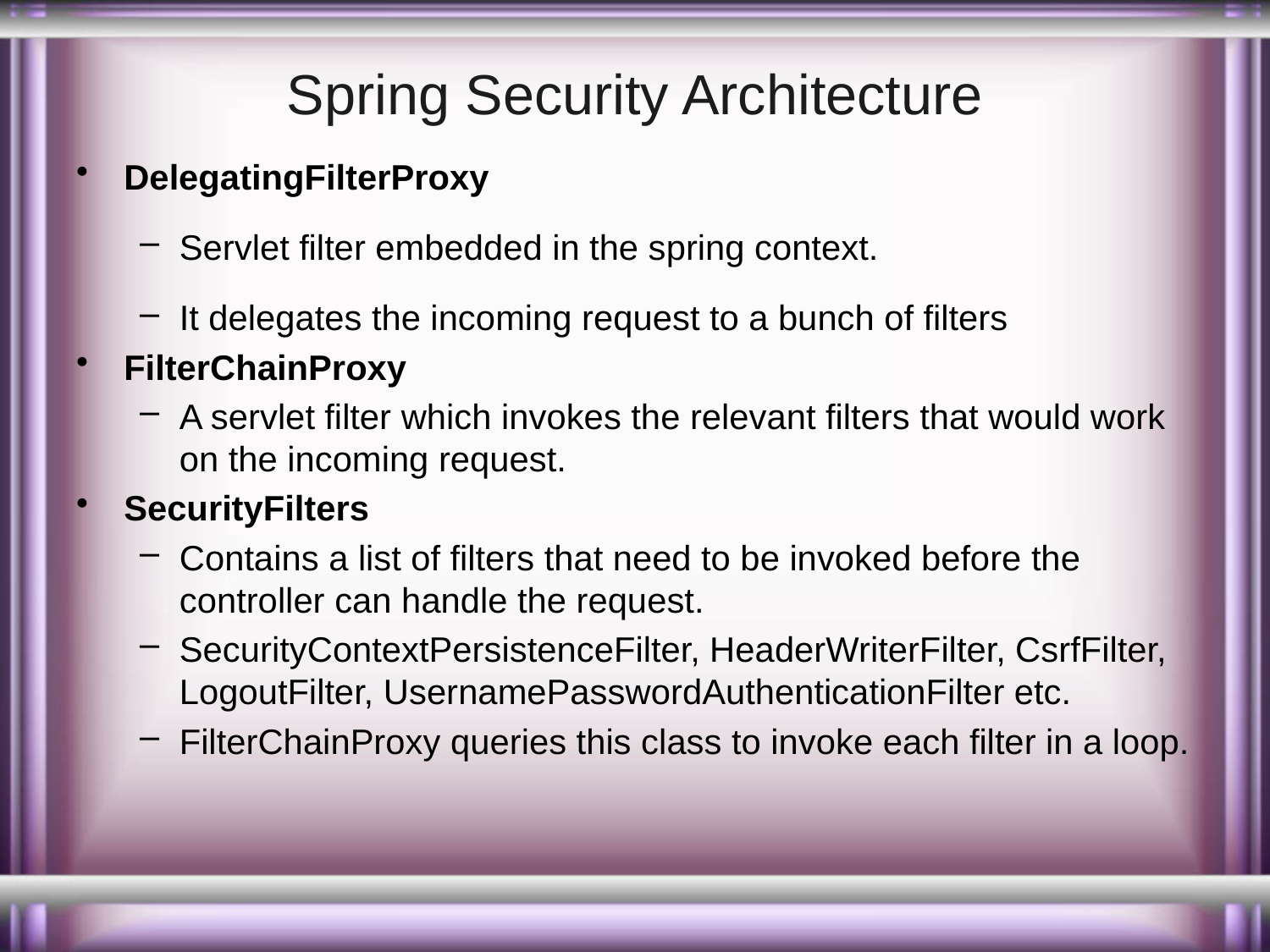

# Spring Security Architecture
DelegatingFilterProxy
Servlet filter embedded in the spring context.
It delegates the incoming request to a bunch of filters
FilterChainProxy
A servlet filter which invokes the relevant filters that would work on the incoming request.
SecurityFilters
Contains a list of filters that need to be invoked before the controller can handle the request.
SecurityContextPersistenceFilter, HeaderWriterFilter, CsrfFilter, LogoutFilter, UsernamePasswordAuthenticationFilter etc.
FilterChainProxy queries this class to invoke each filter in a loop.